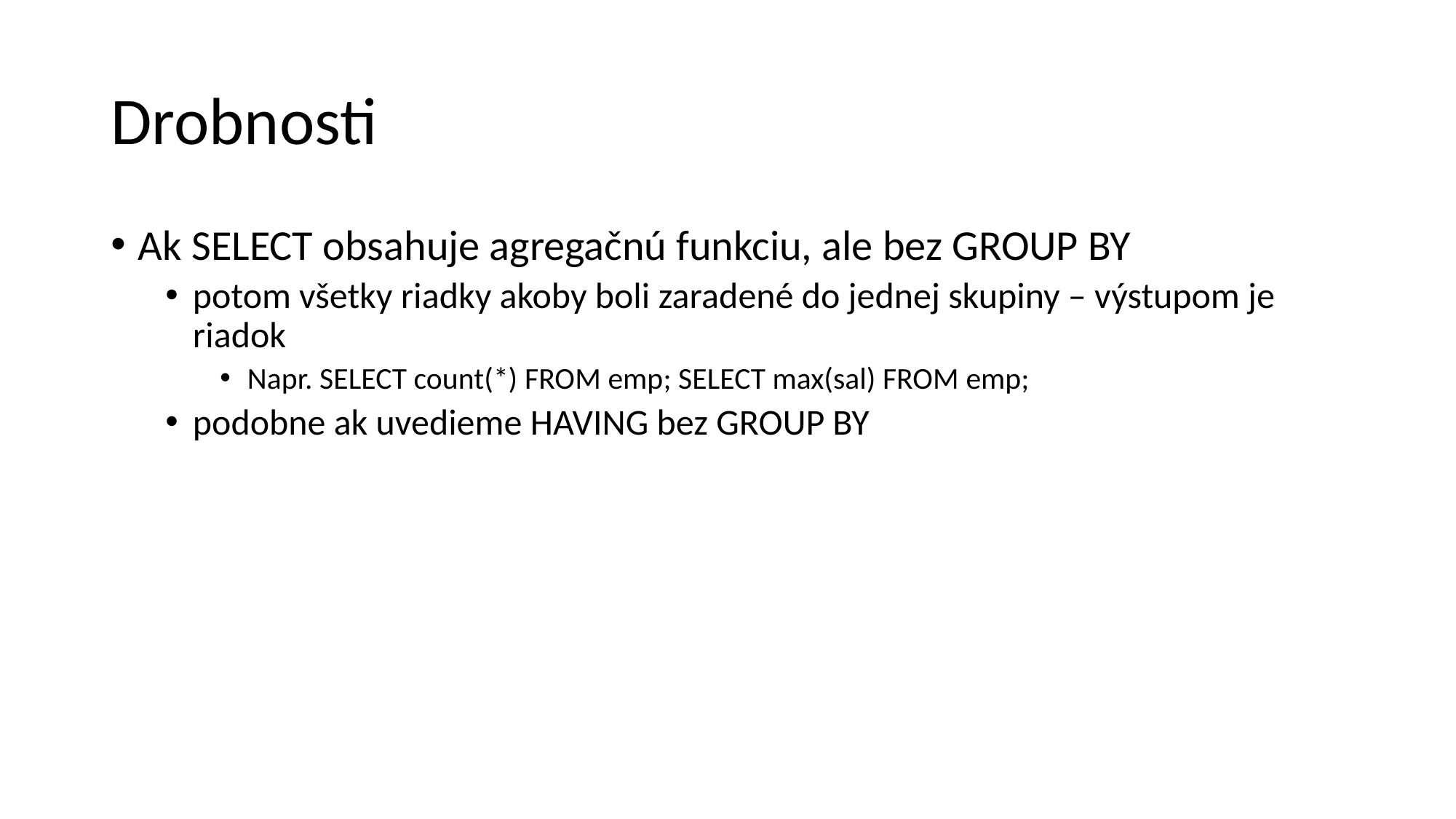

# Drobnosti
Ak SELECT obsahuje agregačnú funkciu, ale bez GROUP BY
potom všetky riadky akoby boli zaradené do jednej skupiny – výstupom je riadok
Napr. SELECT count(*) FROM emp; SELECT max(sal) FROM emp;
podobne ak uvedieme HAVING bez GROUP BY